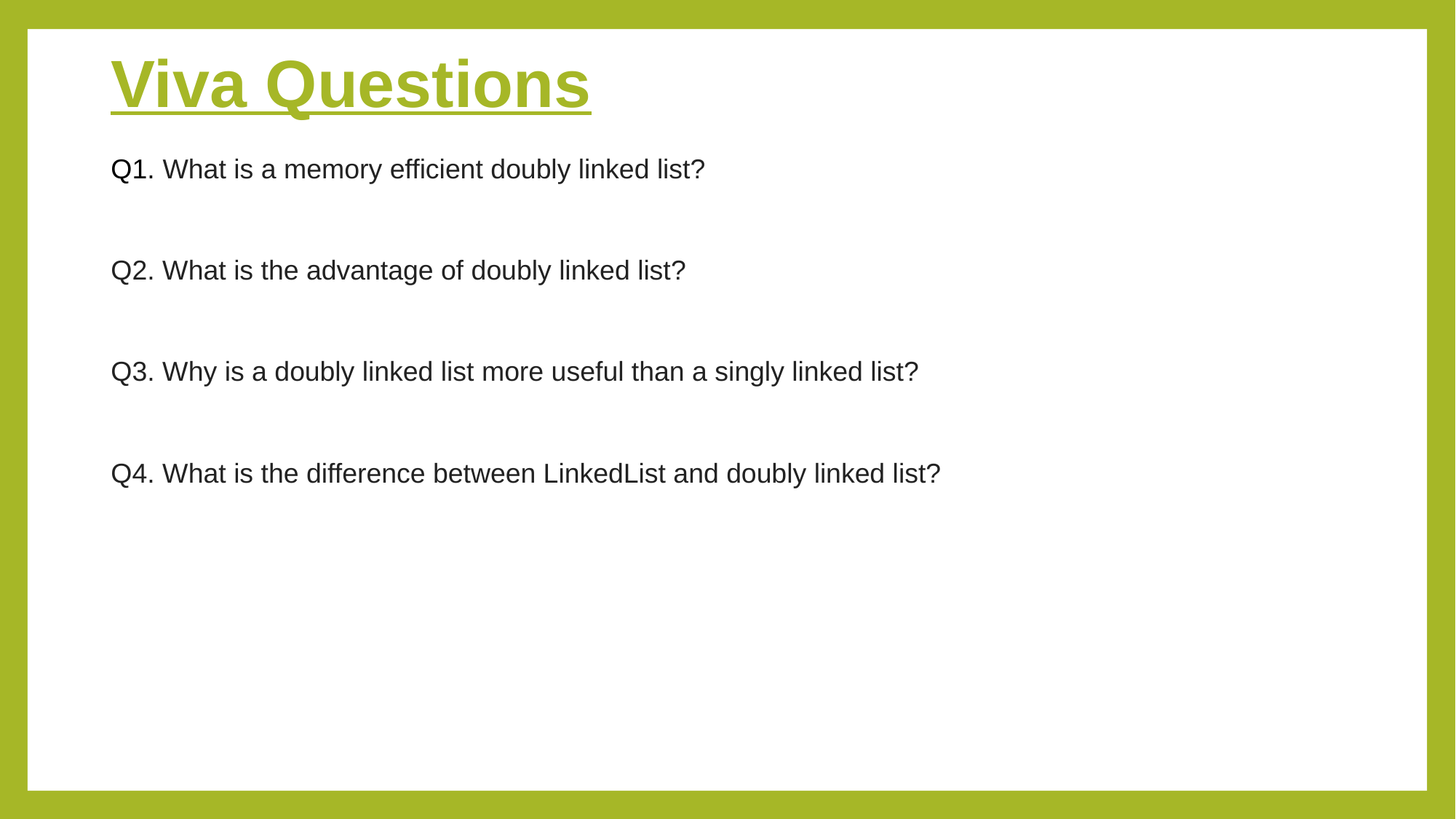

# Viva Questions
Q1. What is a memory efficient doubly linked list?

Q2. What is the advantage of doubly linked list?

Q3. Why is a doubly linked list more useful than a singly linked list?

Q4. What is the difference between LinkedList and doubly linked list?